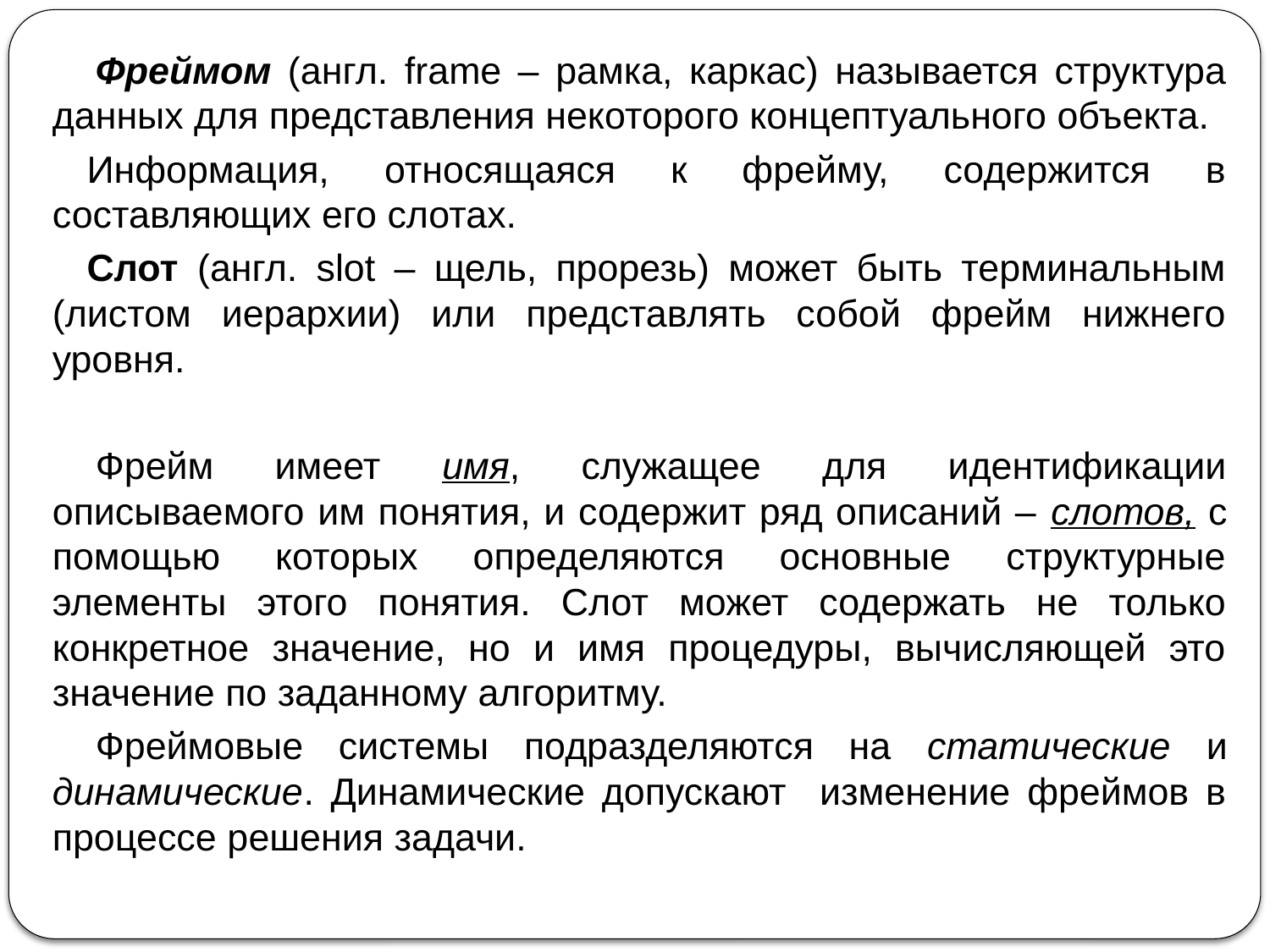

Фреймом (англ. frame – рамка, каркас) называется структура данных для представления некоторого концептуального объекта.
Информация, относящаяся к фрейму, содержится в составляющих его слотах.
Слот (англ. slot – щель, прорезь) может быть терминальным (листом иерархии) или представлять собой фрейм нижнего уровня.

Фрейм имеет имя, служащее для идентификации описываемого им понятия, и содержит ряд описаний – слотов, с помощью которых определяются основные структурные элементы этого понятия. Слот может содержать не только конкретное значение, но и имя процедуры, вычисляющей это значение по заданному алгоритму.
Фреймовые системы подразделяются на статические и динамические. Динамические допускают  изменение фреймов в процессе решения задачи.